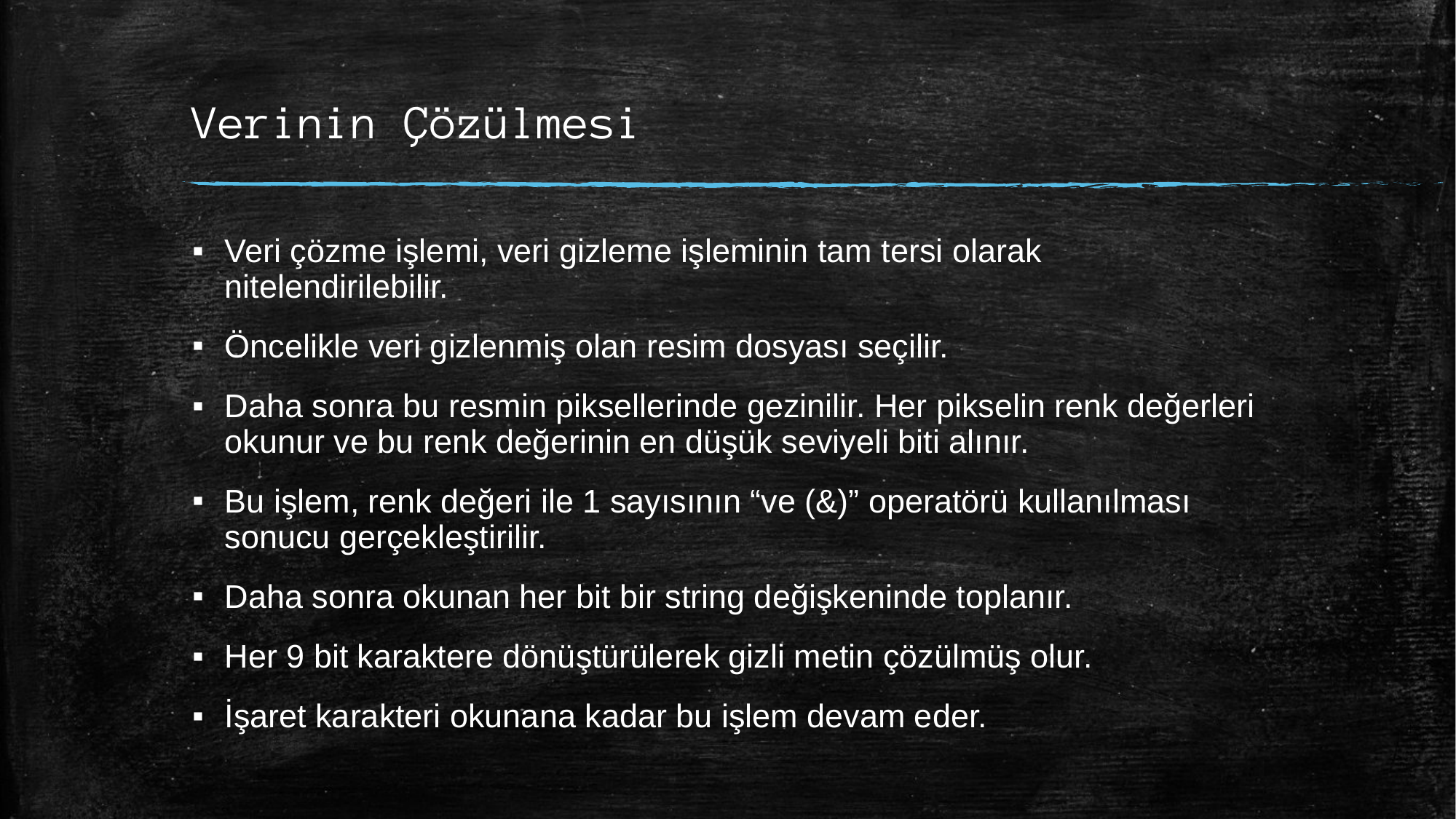

# Verinin Çözülmesi
Veri çözme işlemi, veri gizleme işleminin tam tersi olarak nitelendirilebilir.
Öncelikle veri gizlenmiş olan resim dosyası seçilir.
Daha sonra bu resmin piksellerinde gezinilir. Her pikselin renk değerleri okunur ve bu renk değerinin en düşük seviyeli biti alınır.
Bu işlem, renk değeri ile 1 sayısının “ve (&)” operatörü kullanılması sonucu gerçekleştirilir.
Daha sonra okunan her bit bir string değişkeninde toplanır.
Her 9 bit karaktere dönüştürülerek gizli metin çözülmüş olur.
İşaret karakteri okunana kadar bu işlem devam eder.